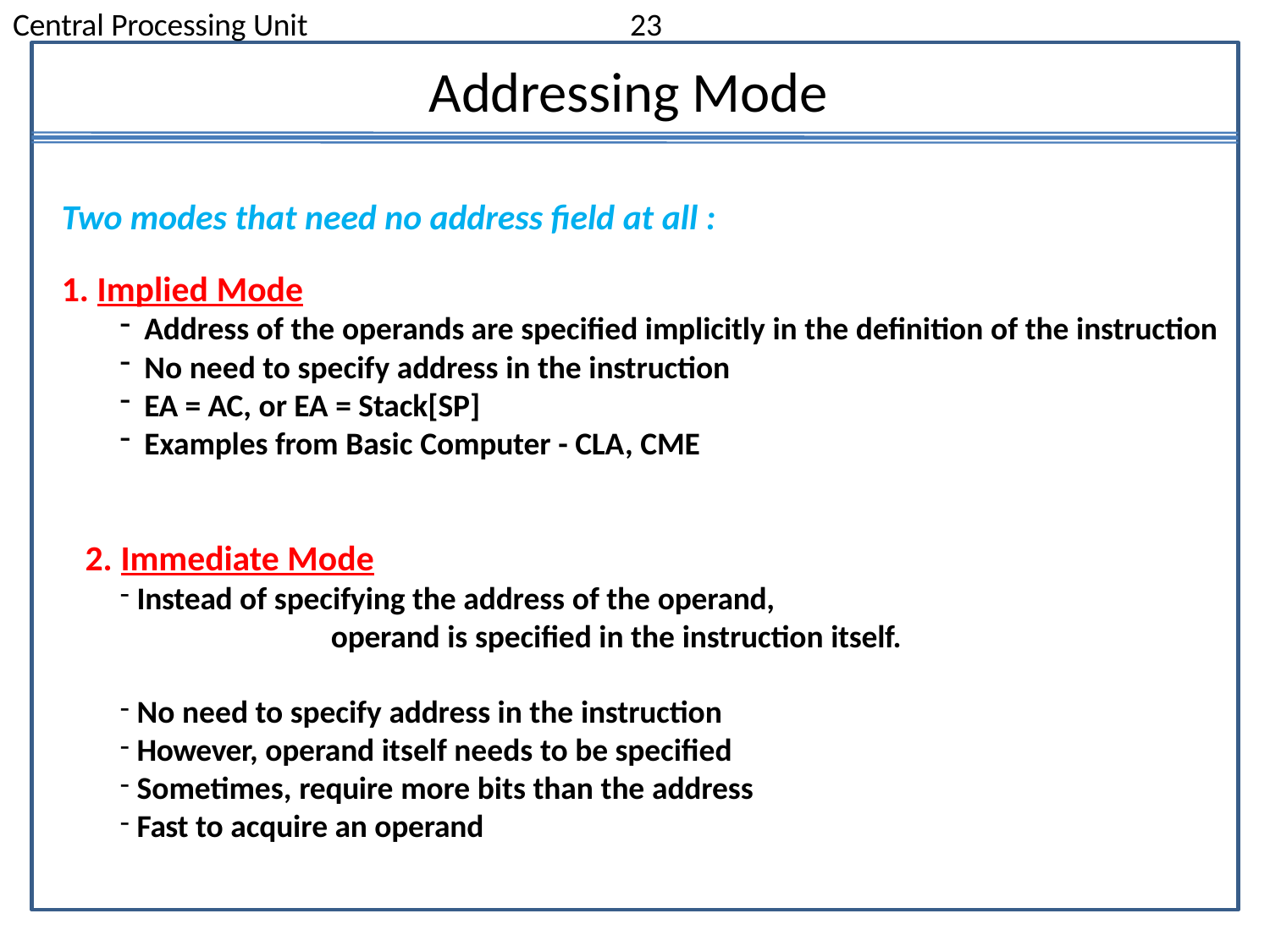

Central Processing Unit
23
# Addressing Mode

Two modes that need no address field at all :
Implied Mode
Address of the operands are specified implicitly in the definition of the instruction
No need to specify address in the instruction
EA = AC, or EA = Stack[SP]
Examples from Basic Computer - CLA, CME

Immediate Mode
Instead of specifying the address of the operand,
operand is specified in the instruction itself.

No need to specify address in the instruction
However, operand itself needs to be specified
Sometimes, require more bits than the address
Fast to acquire an operand